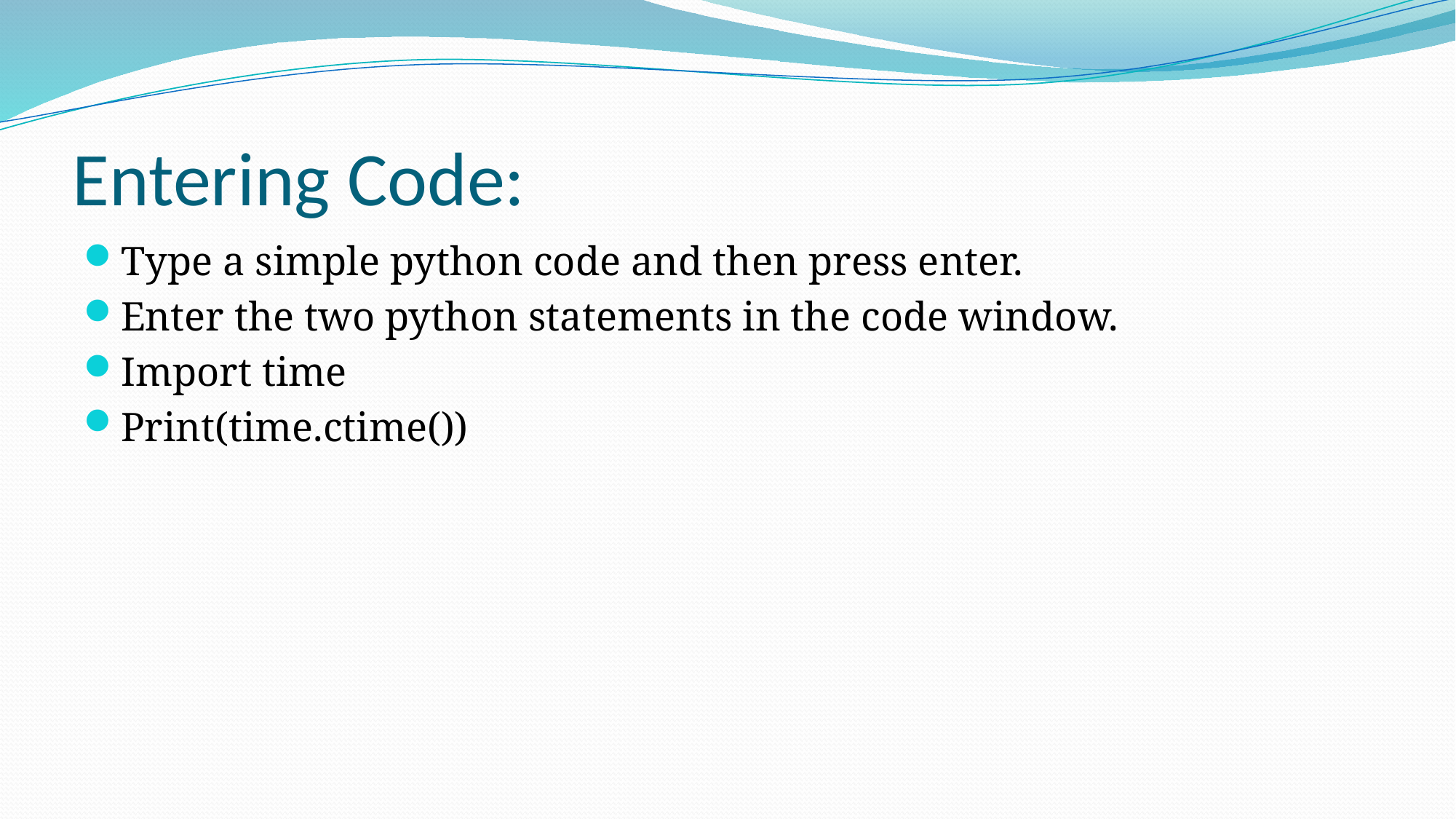

# Entering Code:
Type a simple python code and then press enter.
Enter the two python statements in the code window.
Import time
Print(time.ctime())